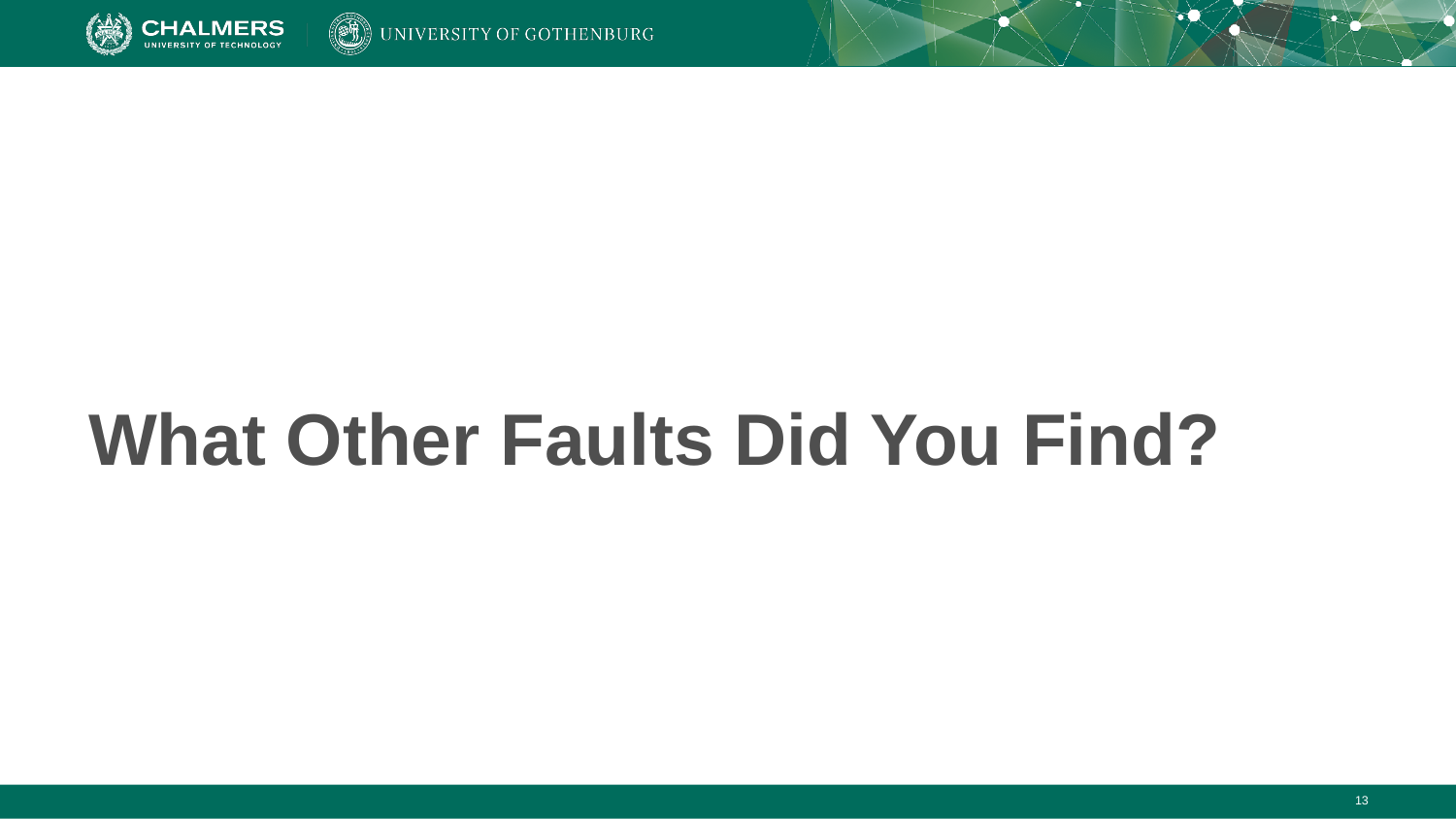

# What Other Faults Did You Find?

13